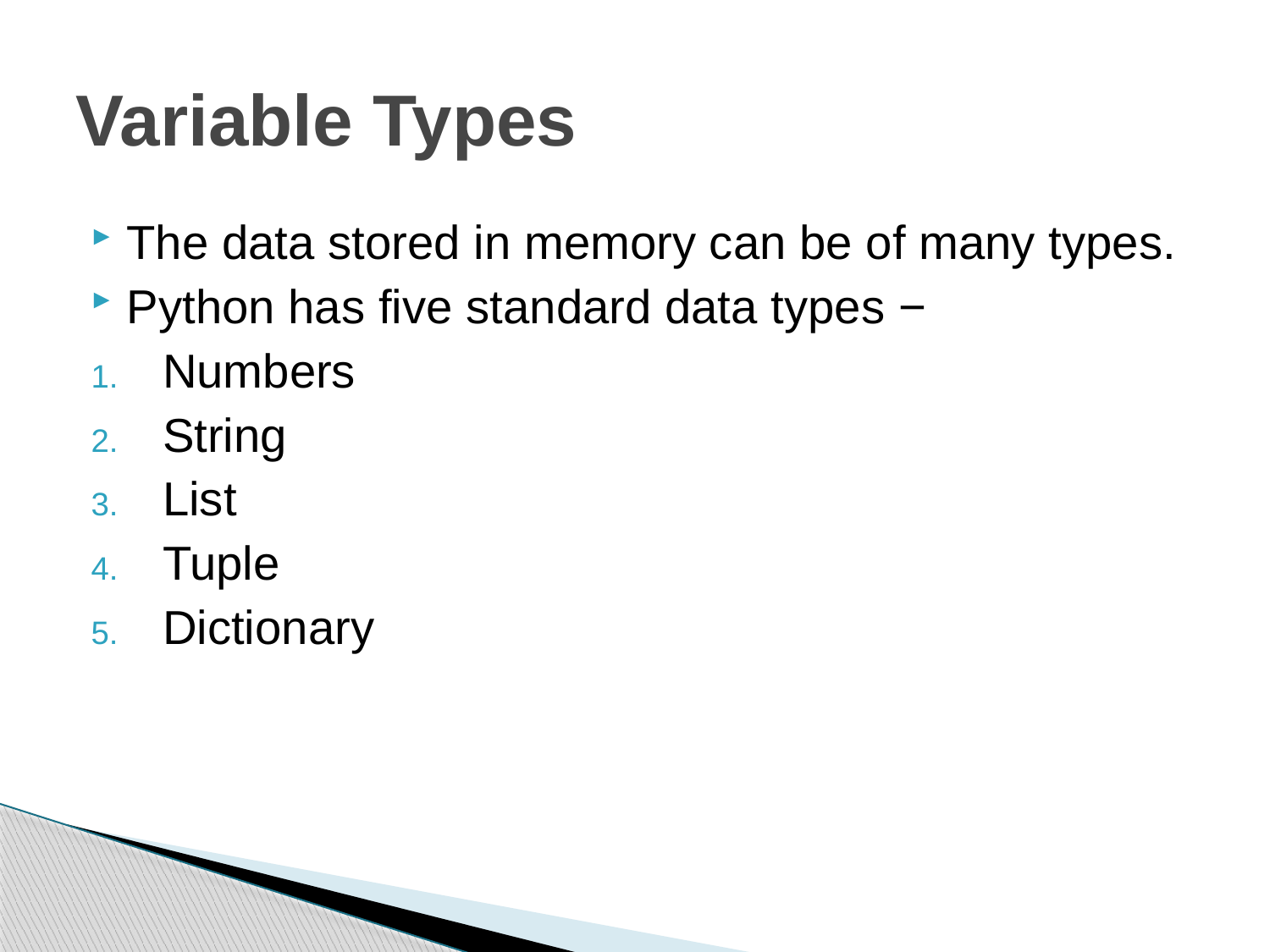

# Variable Types
The data stored in memory can be of many types.
Python has five standard data types −
Numbers
String
List
Tuple
Dictionary